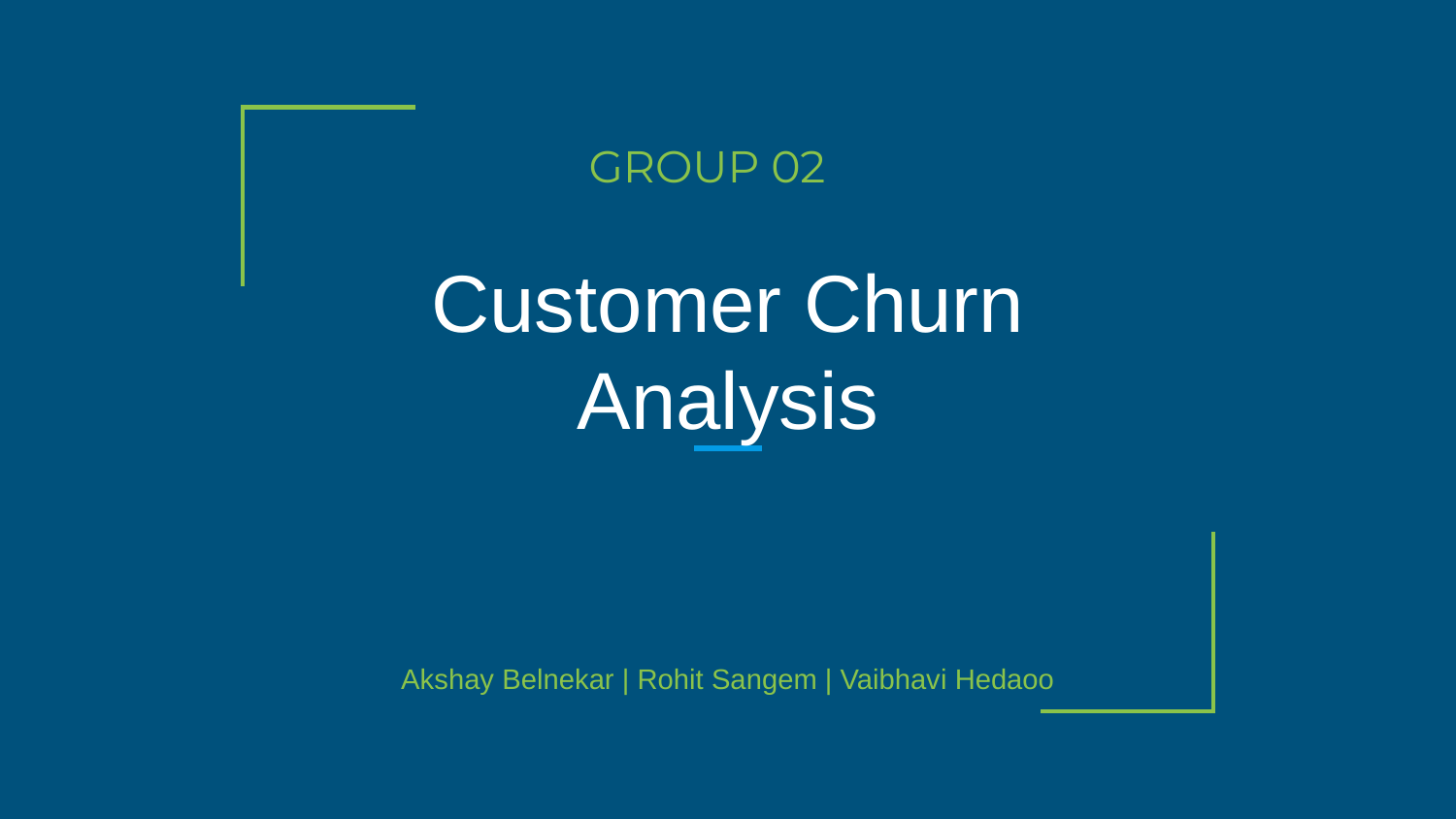

GROUP 02
# Customer Churn Analysis
Akshay Belnekar | Rohit Sangem | Vaibhavi Hedaoo